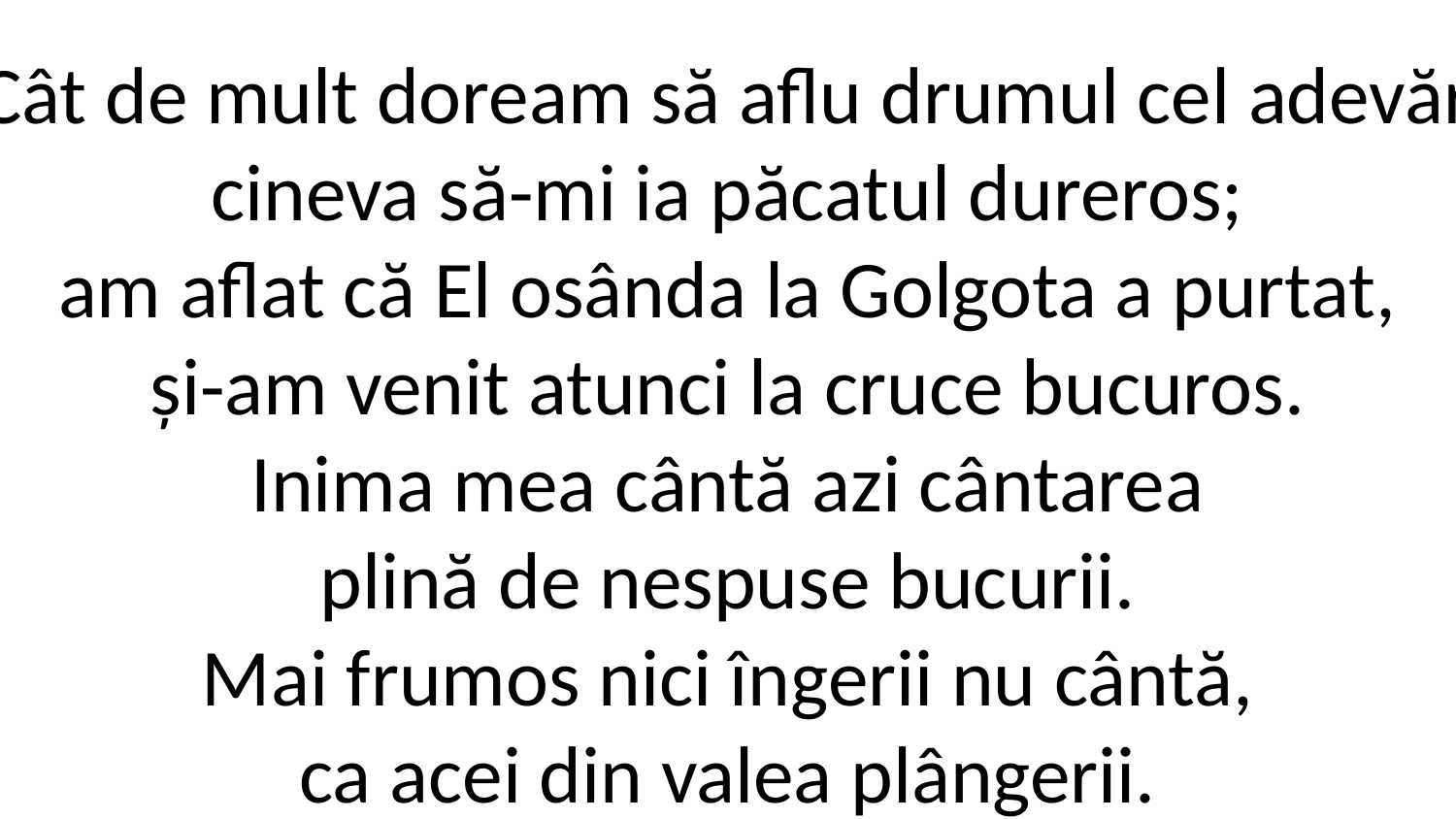

2. Cât de mult doream să aflu drumul cel adevărat,
cineva să-mi ia păcatul dureros;
am aflat că El osânda la Golgota a purtat,
și-am venit atunci la cruce bucuros.
Inima mea cântă azi cântarea
plină de nespuse bucurii.
Mai frumos nici îngerii nu cântă,
ca acei din valea plângerii.